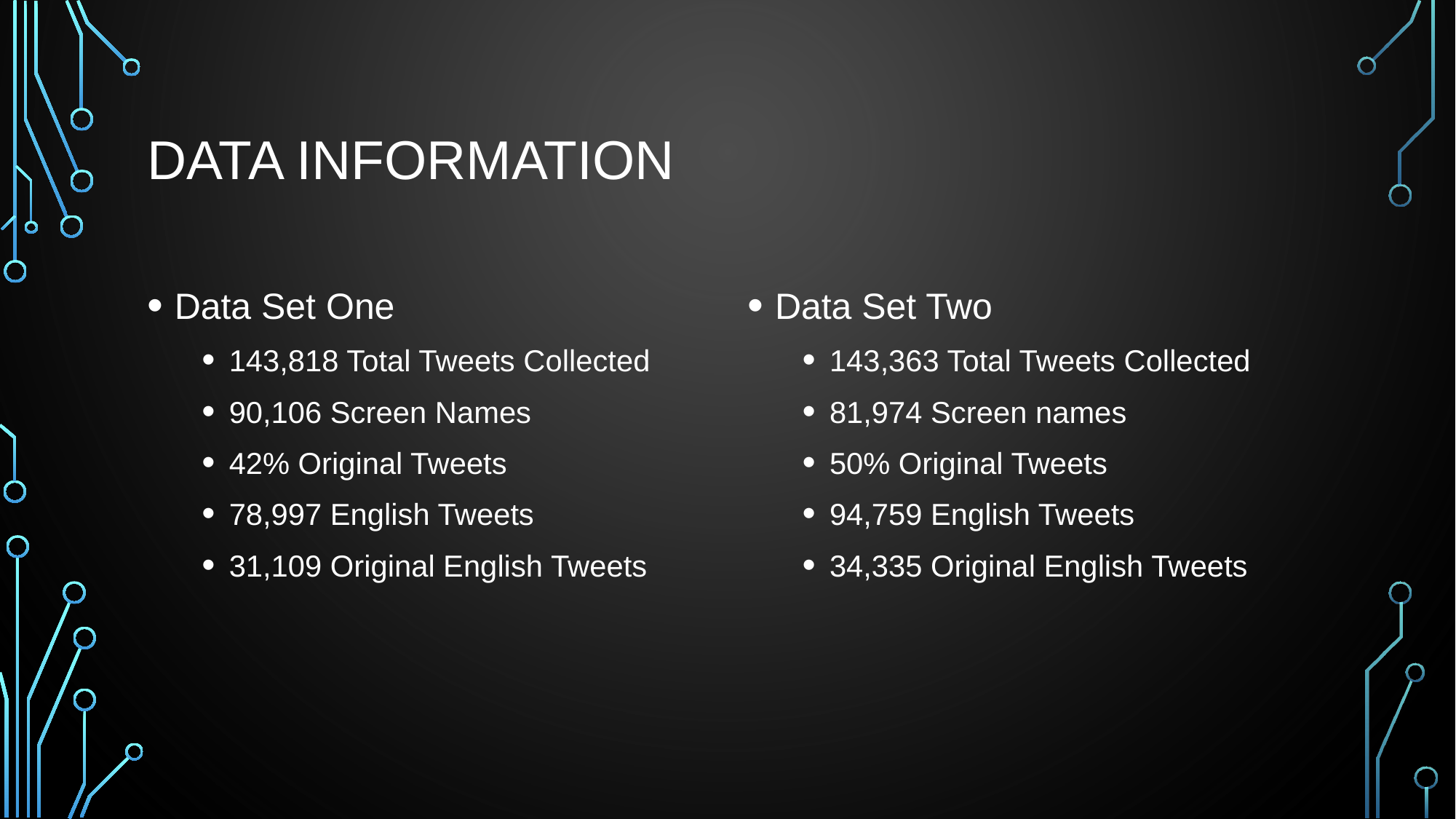

# Data Information
Data Set One
143,818 Total Tweets Collected
90,106 Screen Names
42% Original Tweets
78,997 English Tweets
31,109 Original English Tweets

Data Set Two
143,363 Total Tweets Collected
81,974 Screen names
50% Original Tweets
94,759 English Tweets
34,335 Original English Tweets